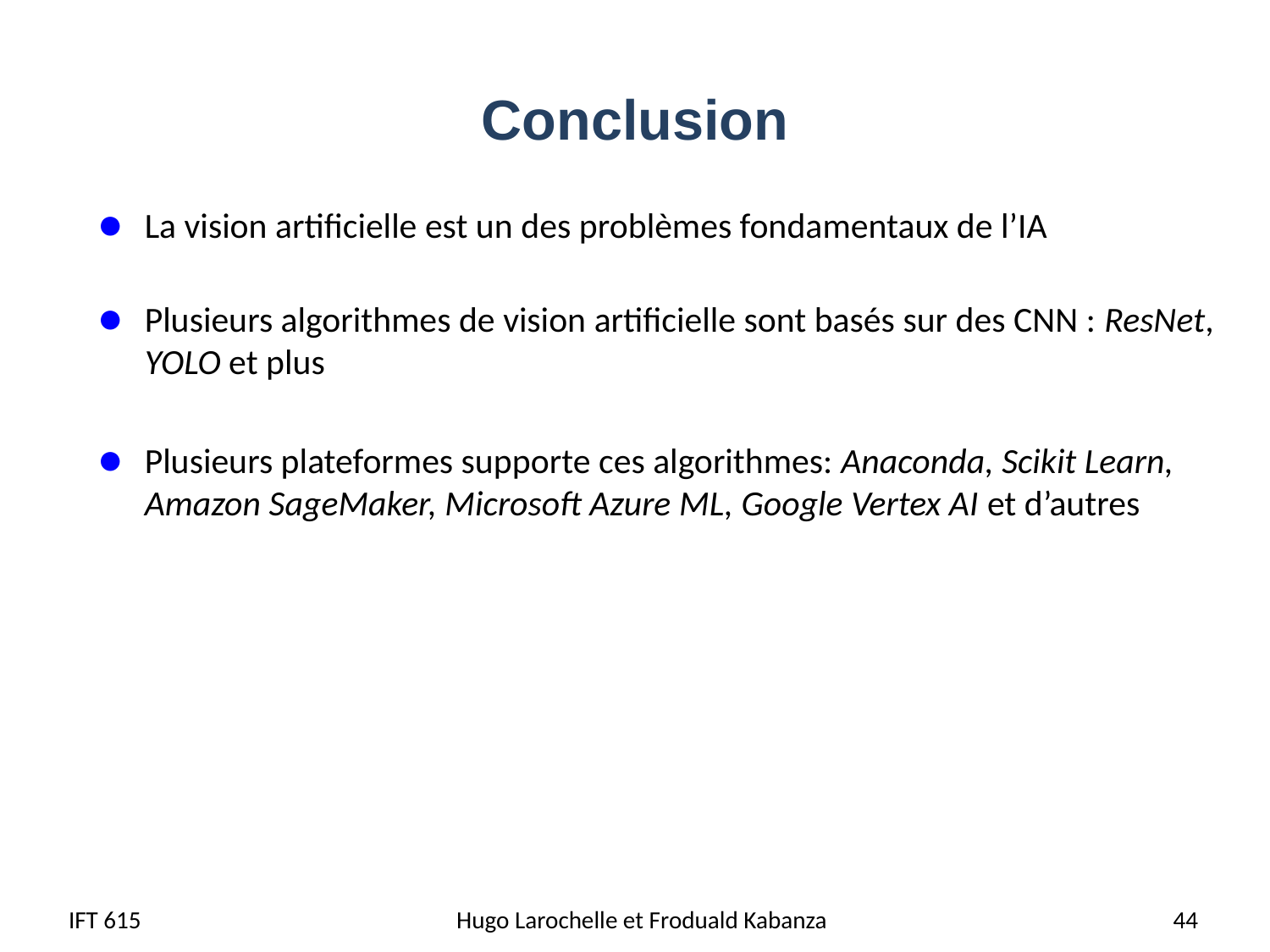

# Conclusion
La vision artificielle est un des problèmes fondamentaux de l’IA

Plusieurs algorithmes de vision artificielle sont basés sur des CNN : ResNet, YOLO et plus

Plusieurs plateformes supporte ces algorithmes: Anaconda, Scikit Learn, Amazon SageMaker, Microsoft Azure ML, Google Vertex AI et d’autres

IFT 615
Hugo Larochelle et Froduald Kabanza
44